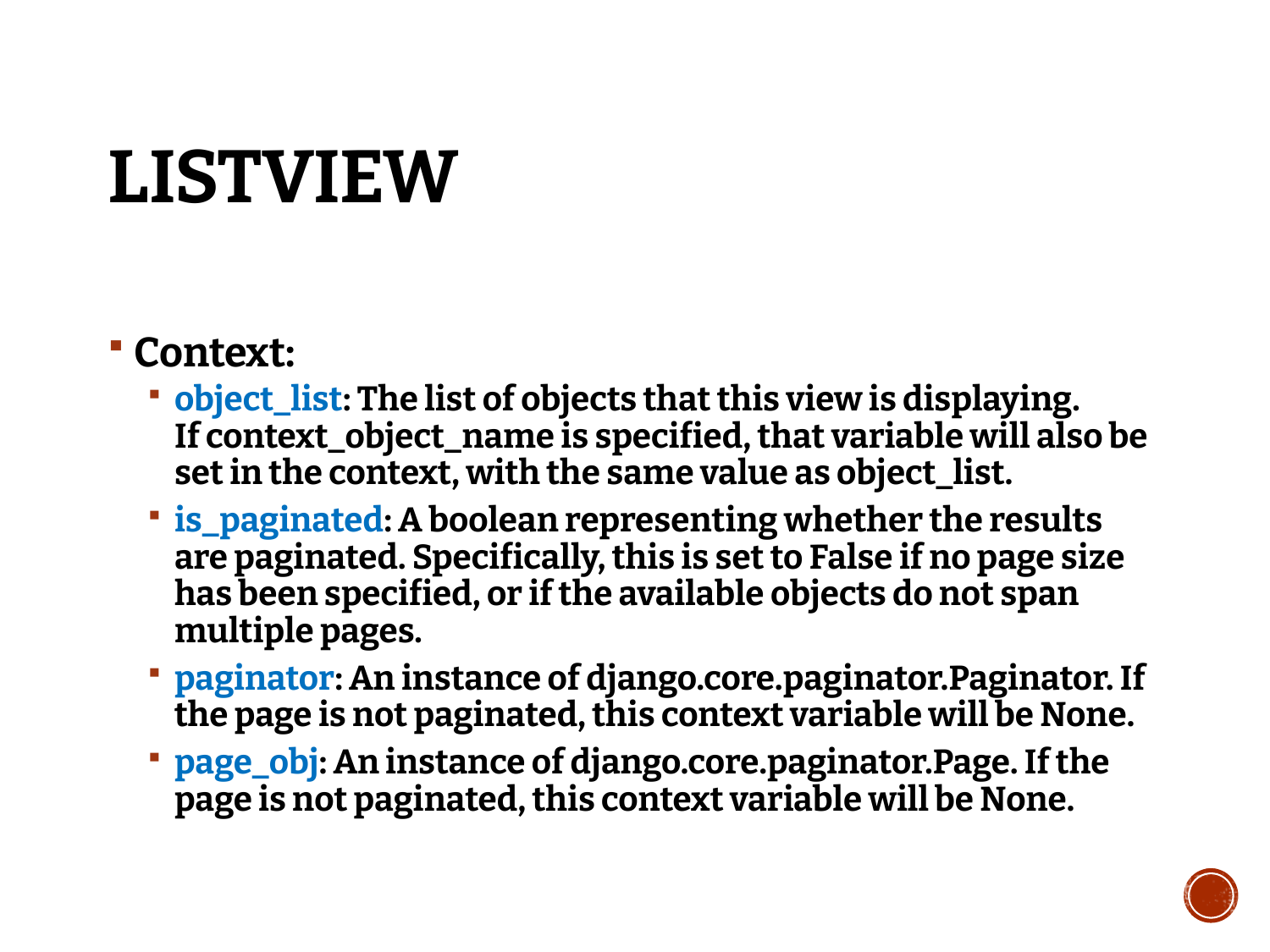

# listview
Context:
object_list: The list of objects that this view is displaying. If context_object_name is specified, that variable will also be set in the context, with the same value as object_list.
is_paginated: A boolean representing whether the results are paginated. Specifically, this is set to False if no page size has been specified, or if the available objects do not span multiple pages.
paginator: An instance of django.core.paginator.Paginator. If the page is not paginated, this context variable will be None.
page_obj: An instance of django.core.paginator.Page. If the page is not paginated, this context variable will be None.